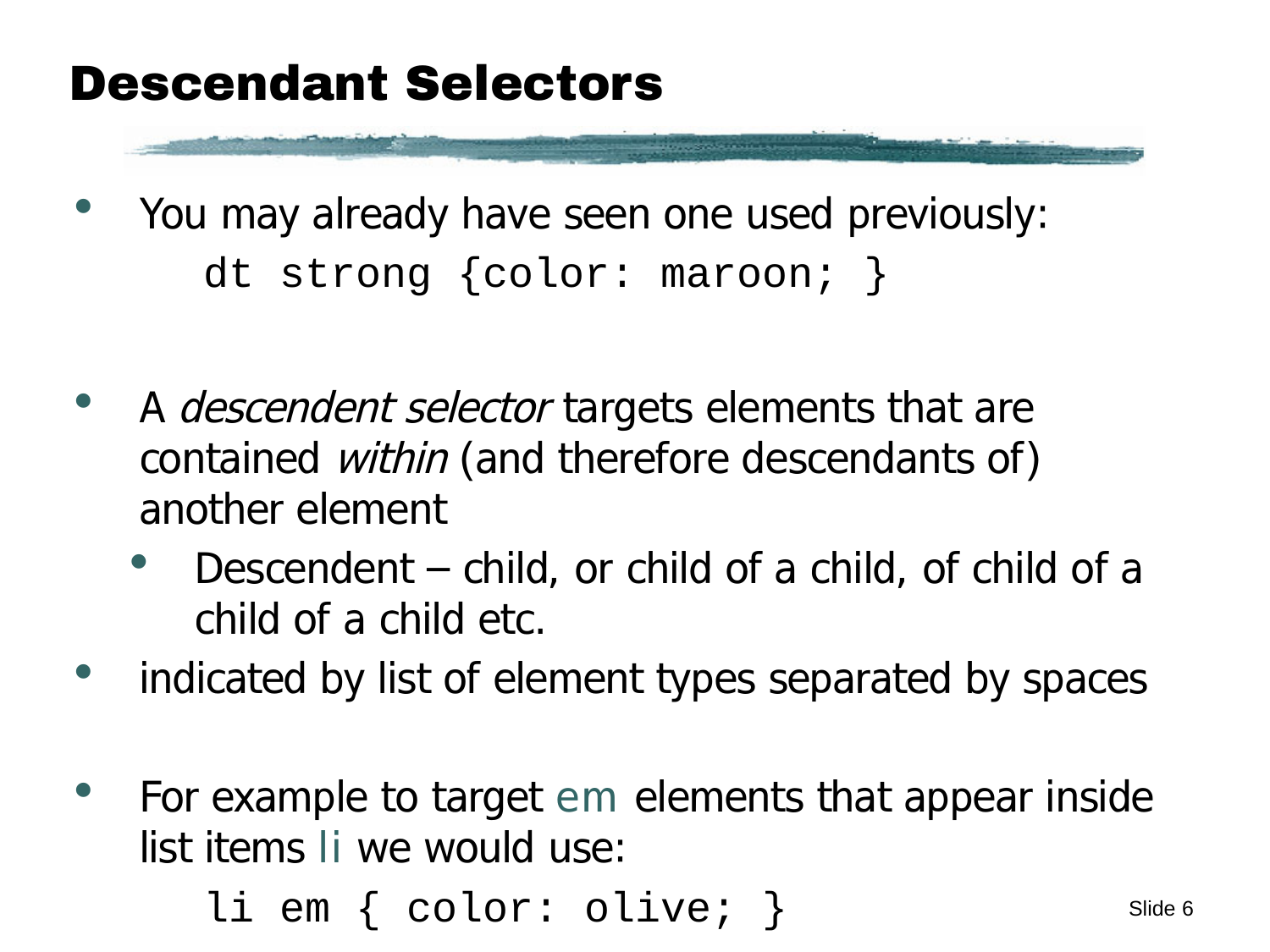

# Descendant Selectors
You may already have seen one used previously:
dt strong {color: maroon; }

A descendent selector targets elements that are contained within (and therefore descendants of) another element
Descendent – child, or child of a child, of child of a child of a child etc.
indicated by list of element types separated by spaces

For example to target em elements that appear inside list items li we would use:
li em { color: olive; }
Slide 6